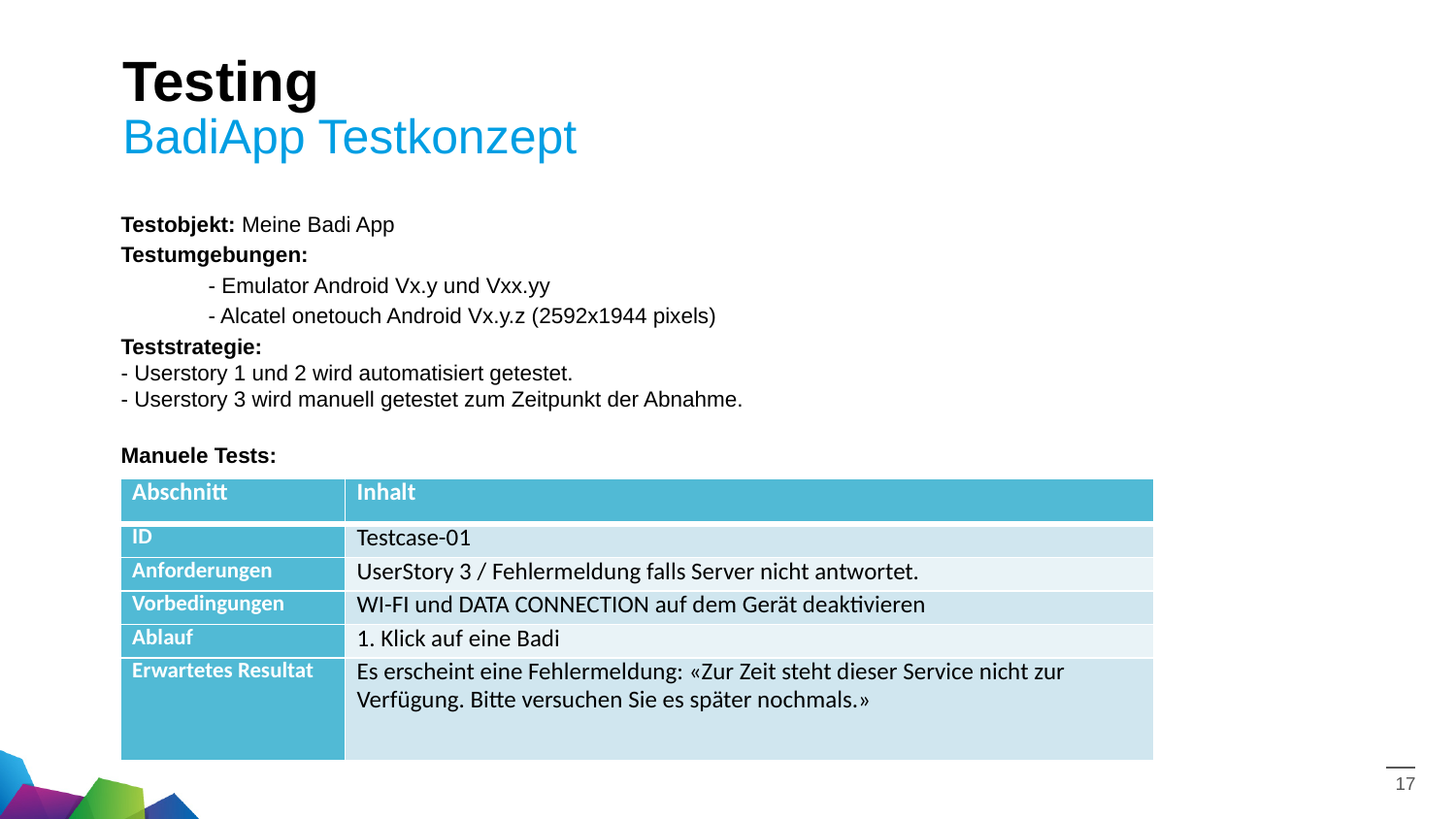

# Testing
BadiApp Testkonzept
Testobjekt: Meine Badi App
Testumgebungen:
	- Emulator Android Vx.y und Vxx.yy
	- Alcatel onetouch Android Vx.y.z (2592х1944 pixels)
Teststrategie:
- Userstory 1 und 2 wird automatisiert getestet.
- Userstory 3 wird manuell getestet zum Zeitpunkt der Abnahme.
Manuele Tests:
| Abschnitt | Inhalt |
| --- | --- |
| ID | Testcase-01 |
| Anforderungen | UserStory 3 / Fehlermeldung falls Server nicht antwortet. |
| Vorbedingungen | WI-FI und DATA CONNECTION auf dem Gerät deaktivieren |
| Ablauf | 1. Klick auf eine Badi |
| Erwartetes Resultat | Es erscheint eine Fehlermeldung: «Zur Zeit steht dieser Service nicht zur Verfügung. Bitte versuchen Sie es später nochmals.» |